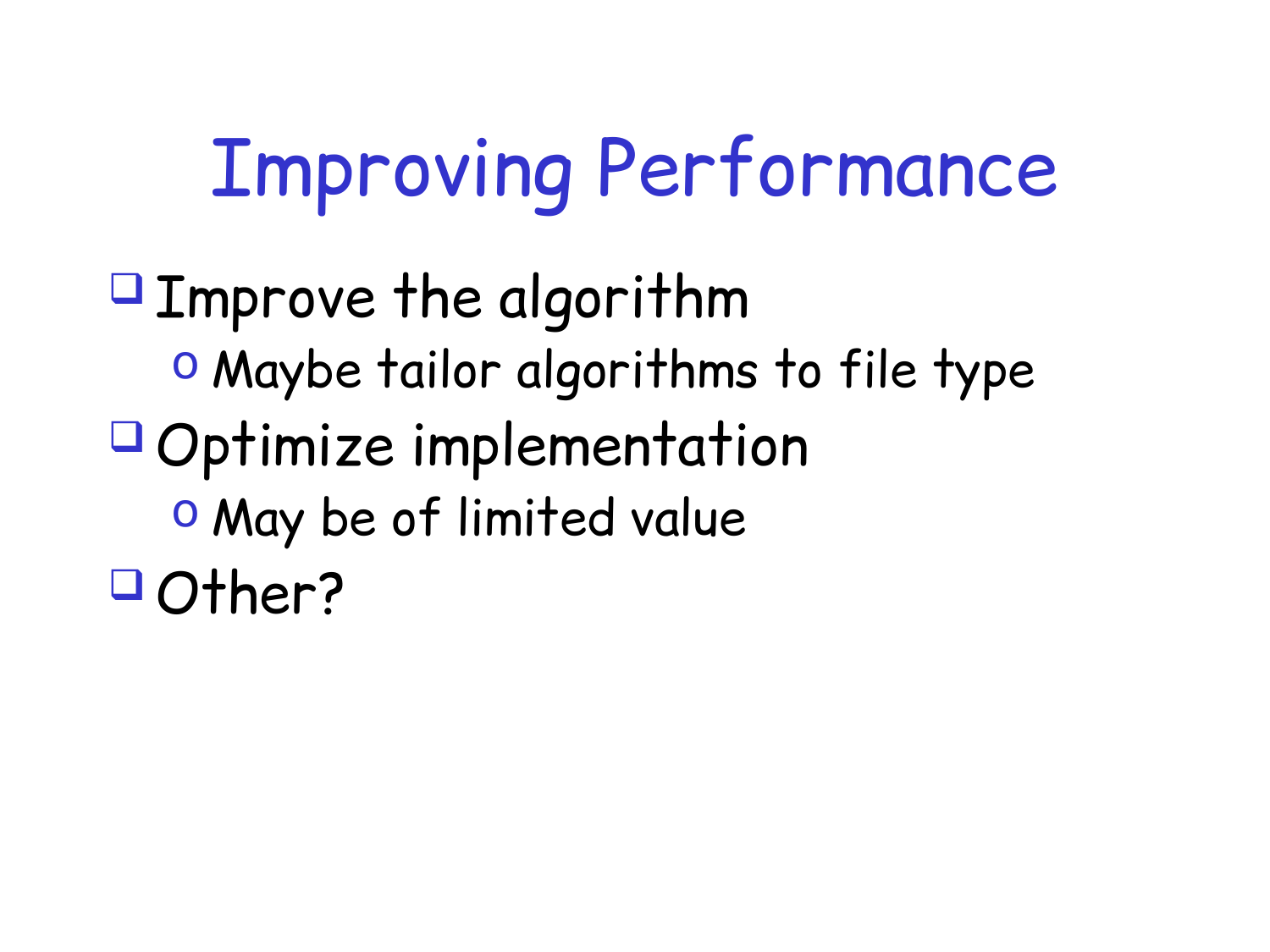

# Improving Performance
Improve the algorithm
Maybe tailor algorithms to file type
Optimize implementation
May be of limited value
Other?